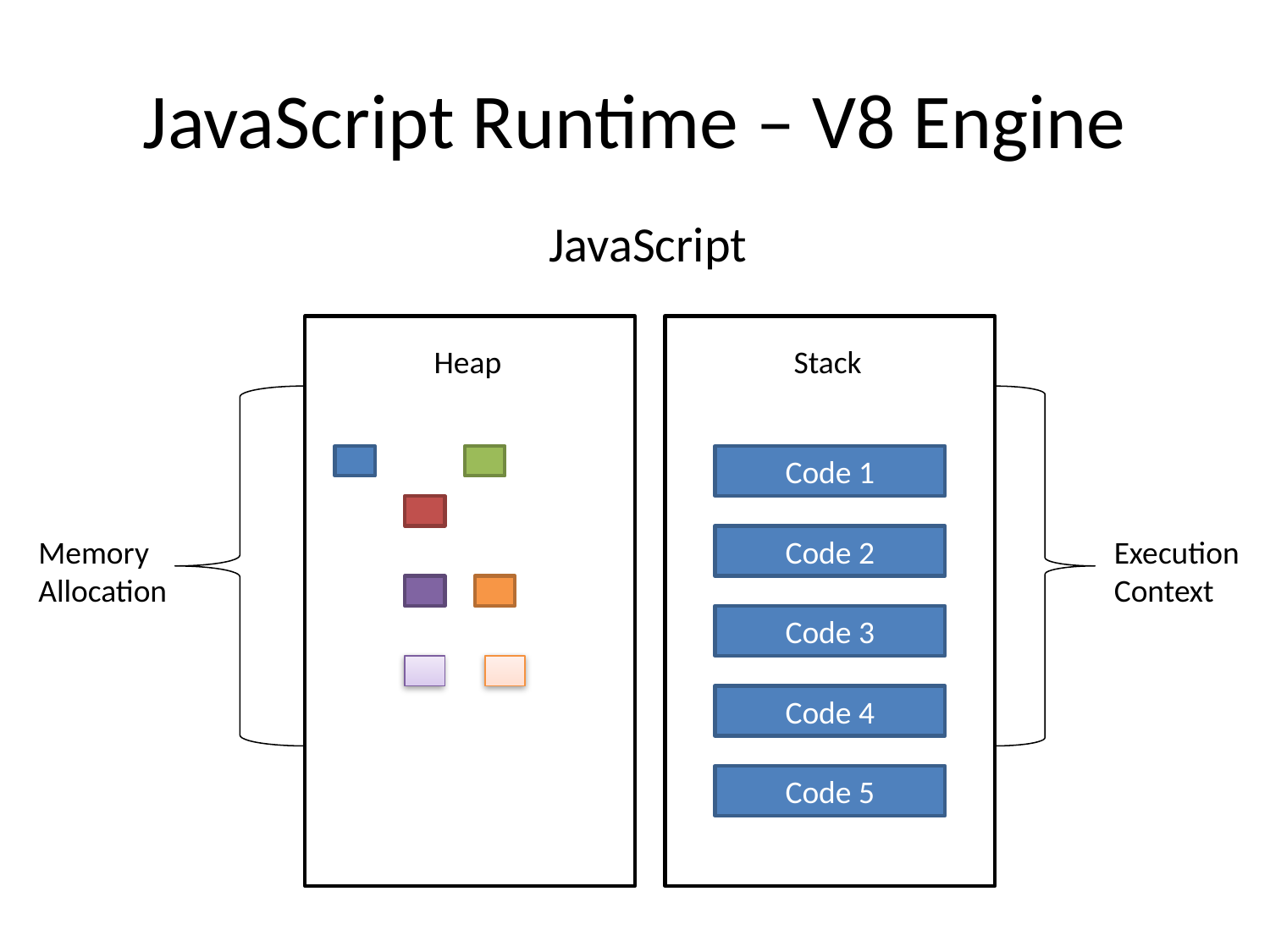

# JavaScript Runtime – V8 Engine
JavaScript

Heap
Stack

Code 1

Memory
Allocation
Code 2
Execution
Context

Code 3

Code 4
Code 5